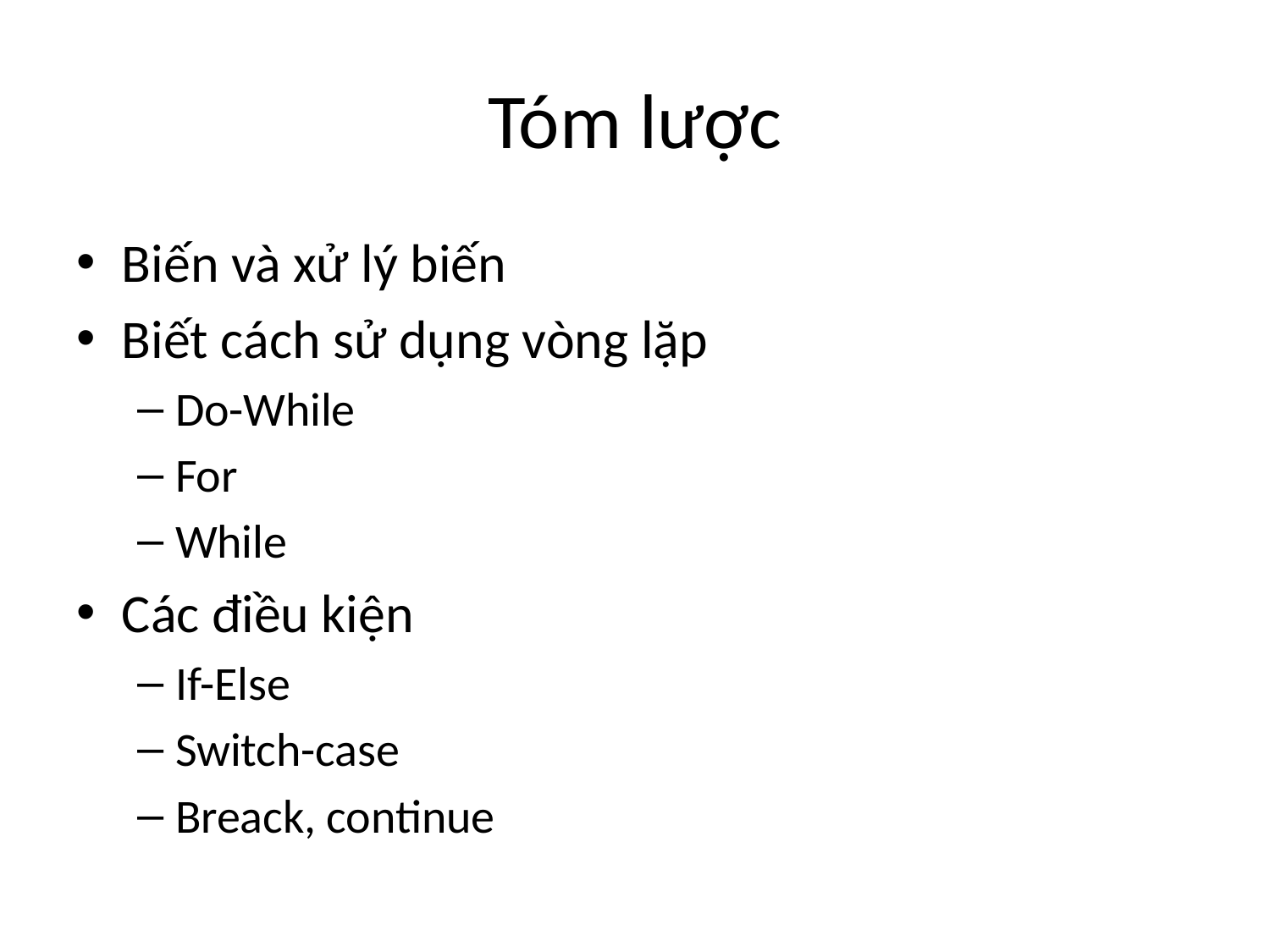

# Tóm lược
Biến và xử lý biến
Biết cách sử dụng vòng lặp
Do-While
For
While
Các điều kiện
If-Else
Switch-case
Breack, continue